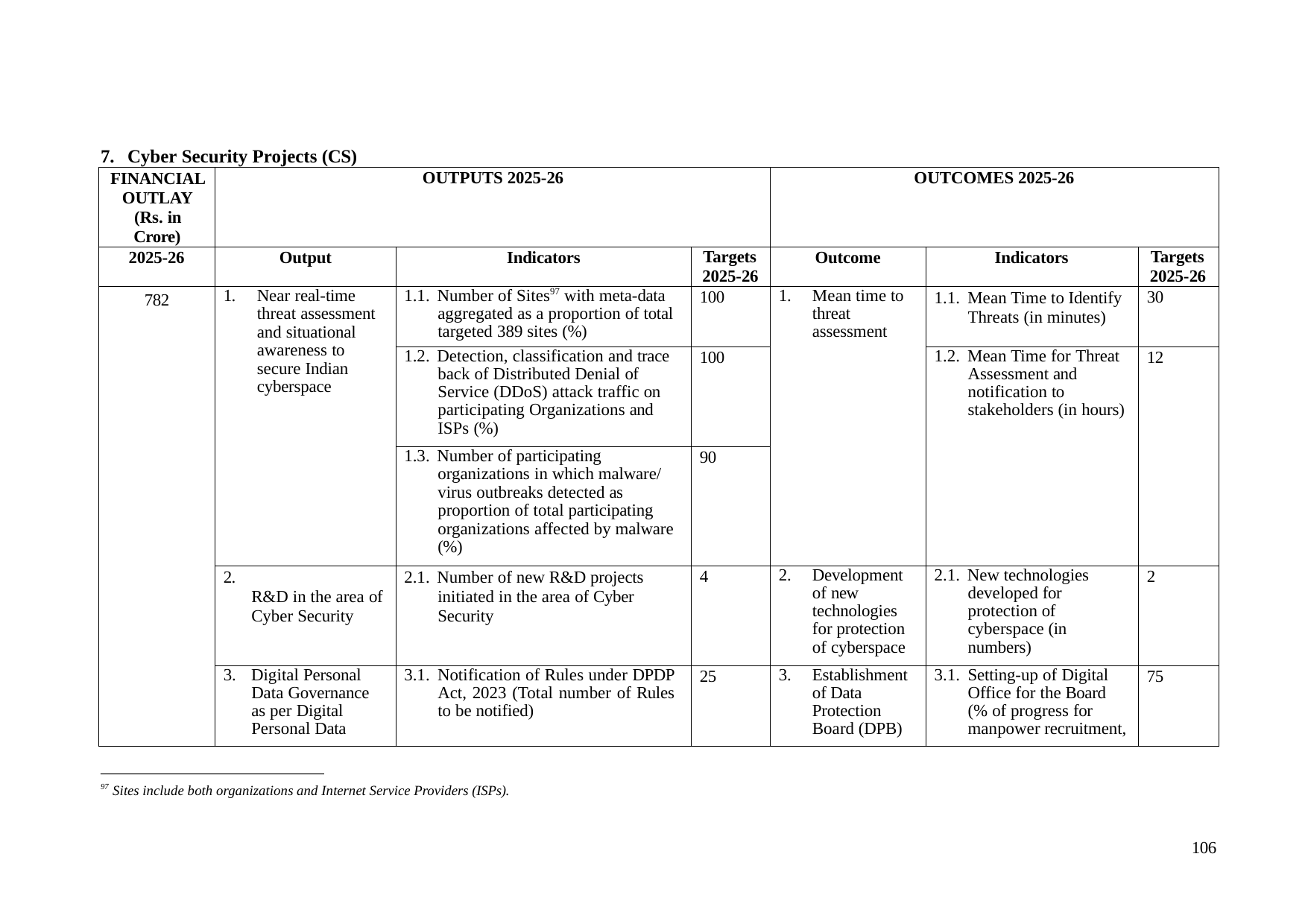

7.  Cyber Security Projects (CS)
| FINANCIAL OUTLAY (Rs. in Crore) | OUTPUTS 2025-26 |  |  | OUTCOMES 2025-26 |  |  |
| --- | --- | --- | --- | --- | --- | --- |
| 2025-26 | Output | Indicators | Targets 2025-26 | Outcome | Indicators | Targets 2025-26 |
| 782 | 1. Near real-time threat assessment and situational awareness to secure Indian cyberspace | 1.1. Number of Sites97 with meta-data aggregated as a proportion of total targeted 389 sites (%) | 100 | 1. Mean time to threat assessment | 1.1. Mean Time to Identify Threats (in minutes) | 30 |
|  |  | 1.2. Detection, classification and trace back of Distributed Denial of Service (DDoS) attack traffic on participating Organizations and ISPs (%) | 100 |  | 1.2. Mean Time for Threat Assessment and notification to stakeholders (in hours) | 12 |
|  |  | 1.3. Number of participating organizations in which malware/ virus outbreaks detected as proportion of total participating organizations affected by malware (%) | 90 |  |  |  |
|  | 2. R&D in the area of Cyber Security | 2.1. Number of new R&D projects initiated in the area of Cyber Security | 4 | 2. Development of new technologies for protection of cyberspace | 2.1. New technologies developed for protection of cyberspace (in numbers) | 2 |
|  | 3. Digital Personal Data Governance as per Digital Personal Data | 3.1. Notification of Rules under DPDP Act, 2023 (Total number of Rules to be notified) | 25 | 3. Establishment of Data Protection Board (DPB) | 3.1. Setting-up of Digital Office for the Board (% of progress for manpower recruitment, | 75 |

97 Sites include both organizations and Internet Service Providers (ISPs).
106